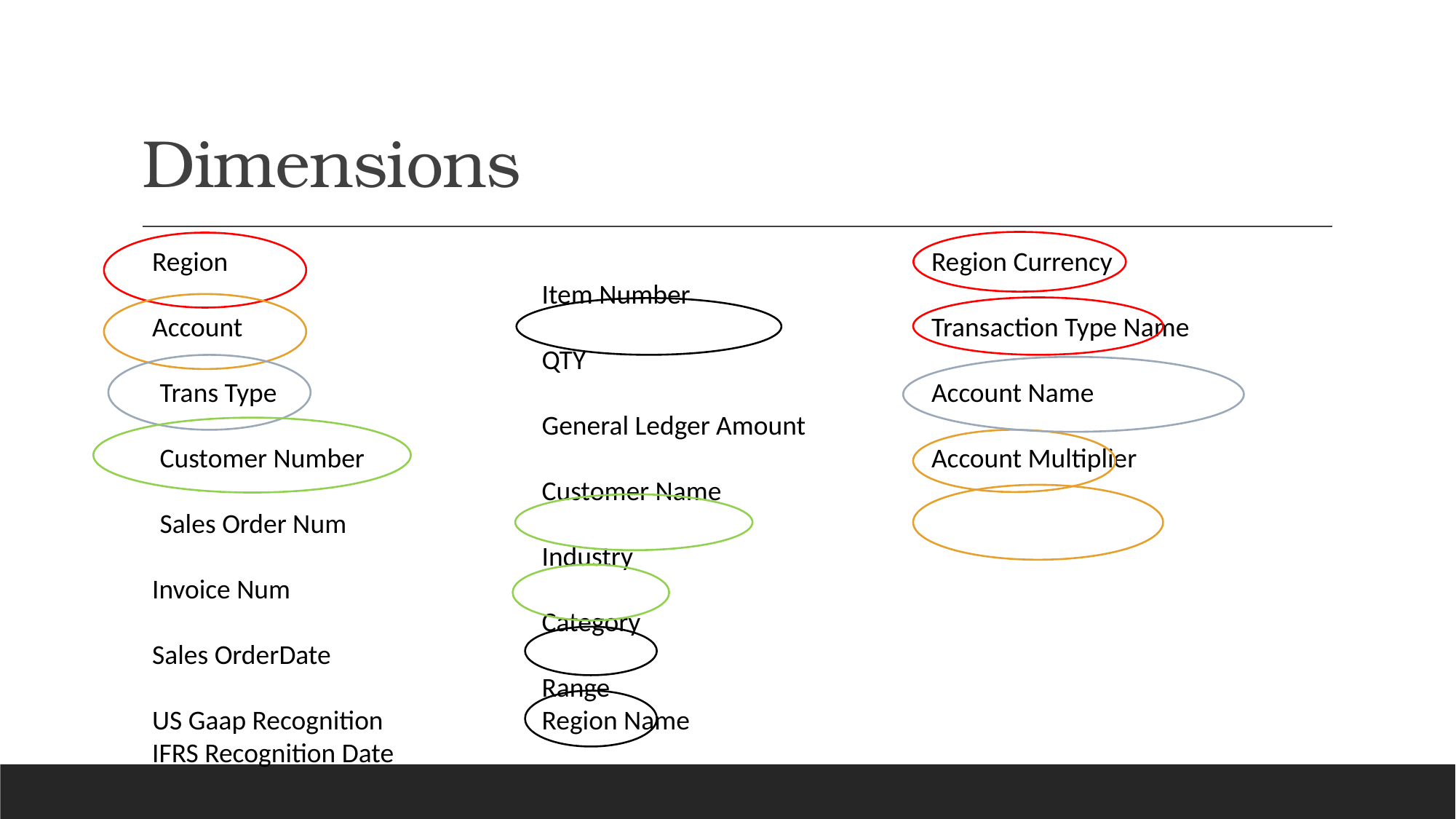

# Dimensions

Region

Account

 Trans Type

 Customer Number

 Sales Order Num

Invoice Num

Sales OrderDate

US Gaap Recognition
IFRS Recognition Date

Item Number

QTY

General Ledger Amount

Customer Name

Industry

Category

Range
Region Name

Region Currency

Transaction Type Name

Account Name

Account Multiplier